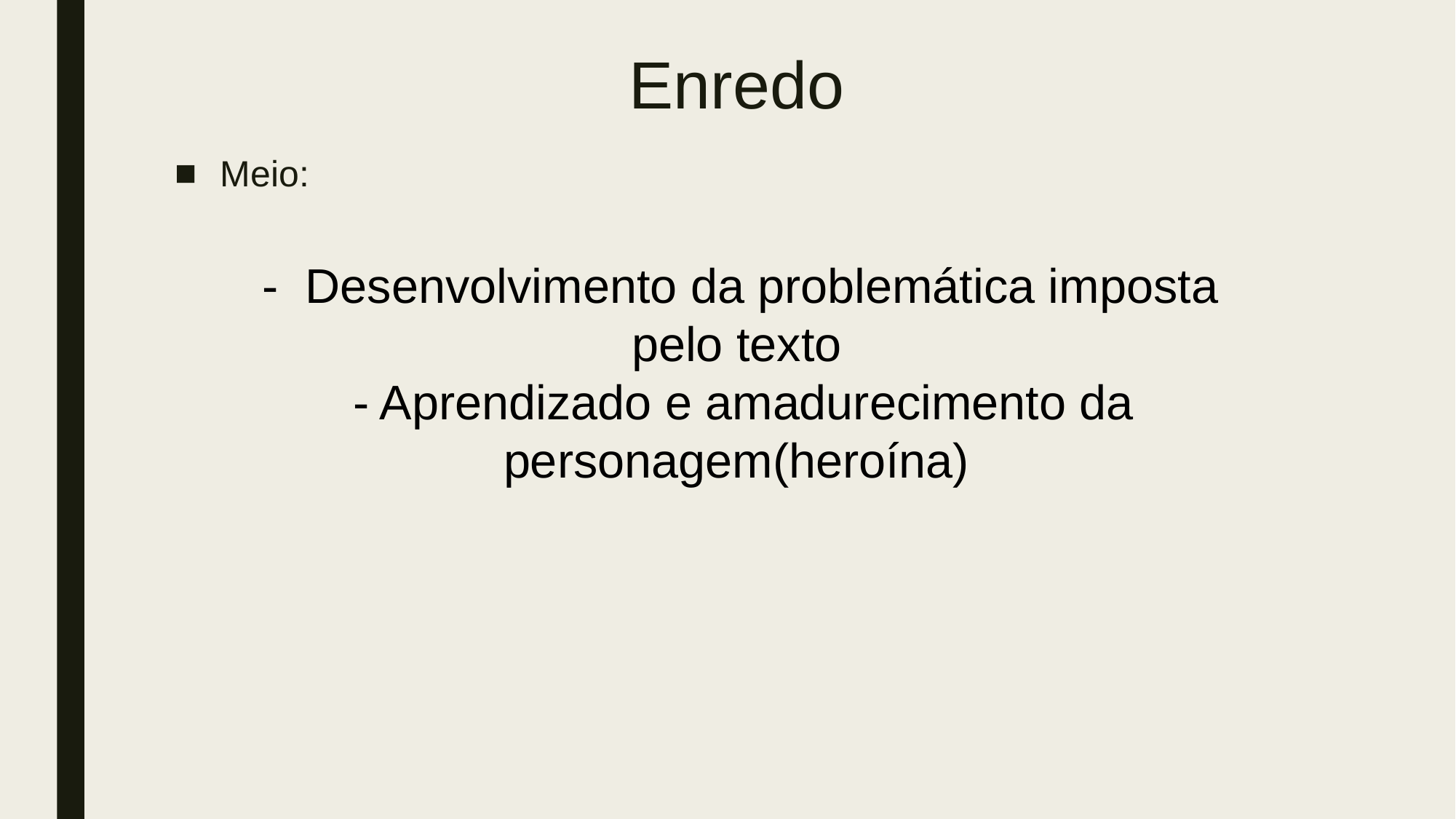

# Enredo
Meio:
 -  Desenvolvimento da problemática imposta pelo texto
 - Aprendizado e amadurecimento da personagem(heroína)